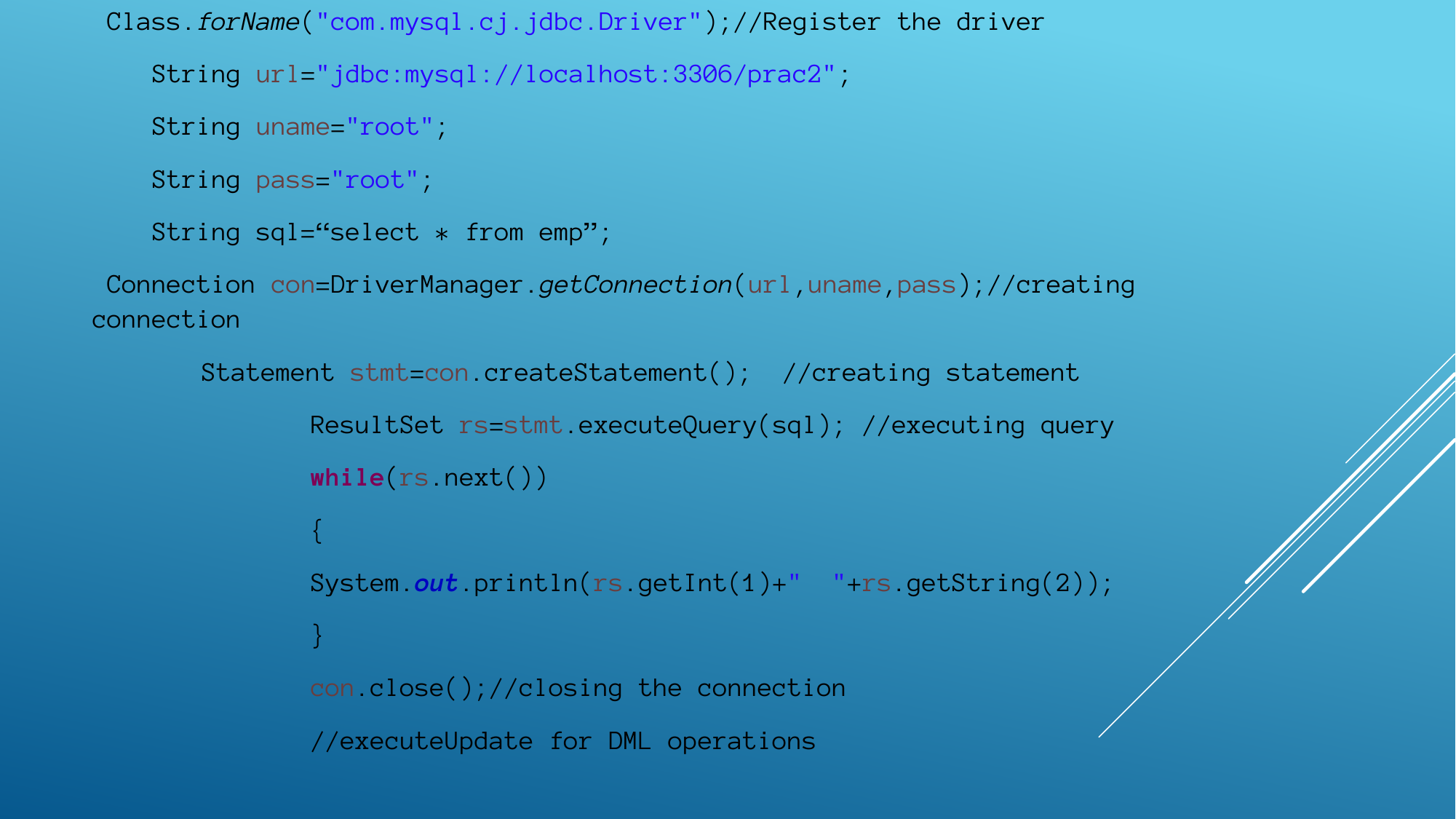

Class.forName("com.mysql.cj.jdbc.Driver");//Register the driver
    String url="jdbc:mysql://localhost:3306/prac2";
    String uname="root";
    String pass="root";
    String sql=“select * from emp”;
 Connection con=DriverManager.getConnection(url,uname,pass);//creating connection
	Statement stmt=con.createStatement();  //creating statement
		ResultSet rs=stmt.executeQuery(sql); //executing query
		while(rs.next())
		{
		System.out.println(rs.getInt(1)+"  "+rs.getString(2));
		}
		con.close();//closing the connection
		//executeUpdate for DML operations

#